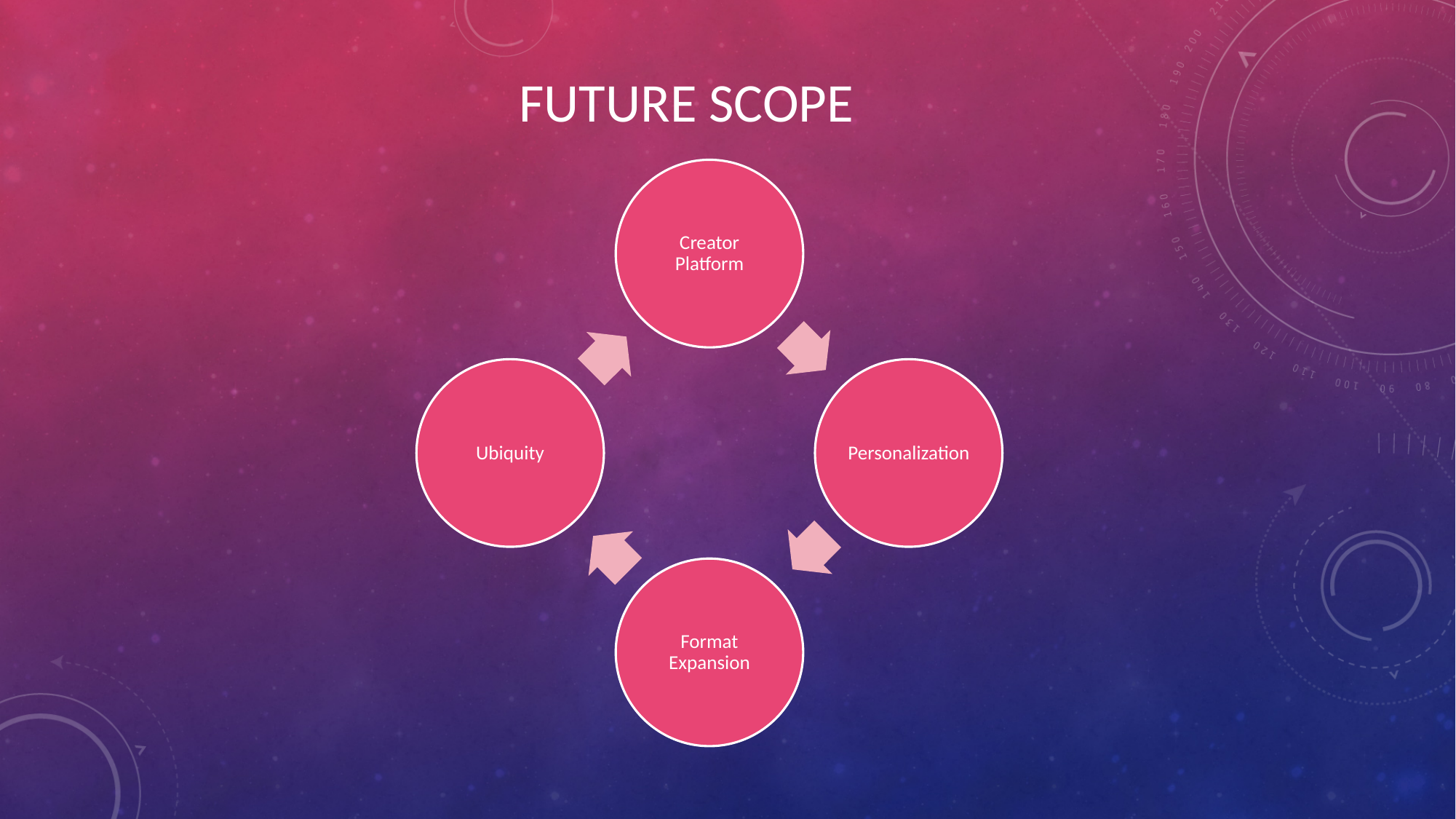

# FUTURE SCOPE
Creator Platform

Personalization

Format Expansion

Ubiquity